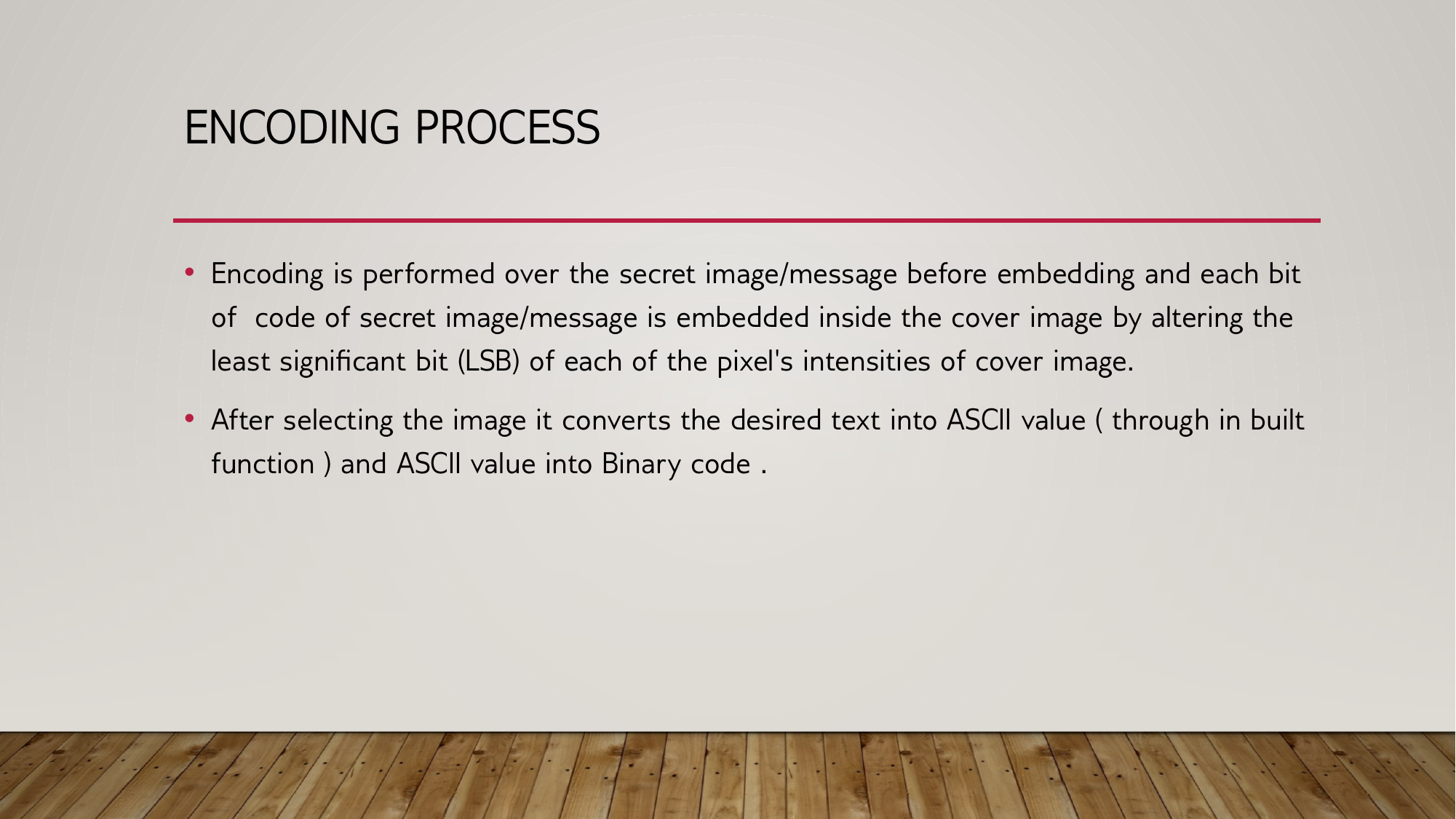

# Encoding process
Encoding is performed over the secret image/message before embedding and each bit of  code of secret image/message is embedded inside the cover image by altering the least significant bit (LSB) of each of the pixel's intensities of cover image.
After selecting the image it converts the desired text into ASCII value ( through in built function ) and ASCII value into Binary code .